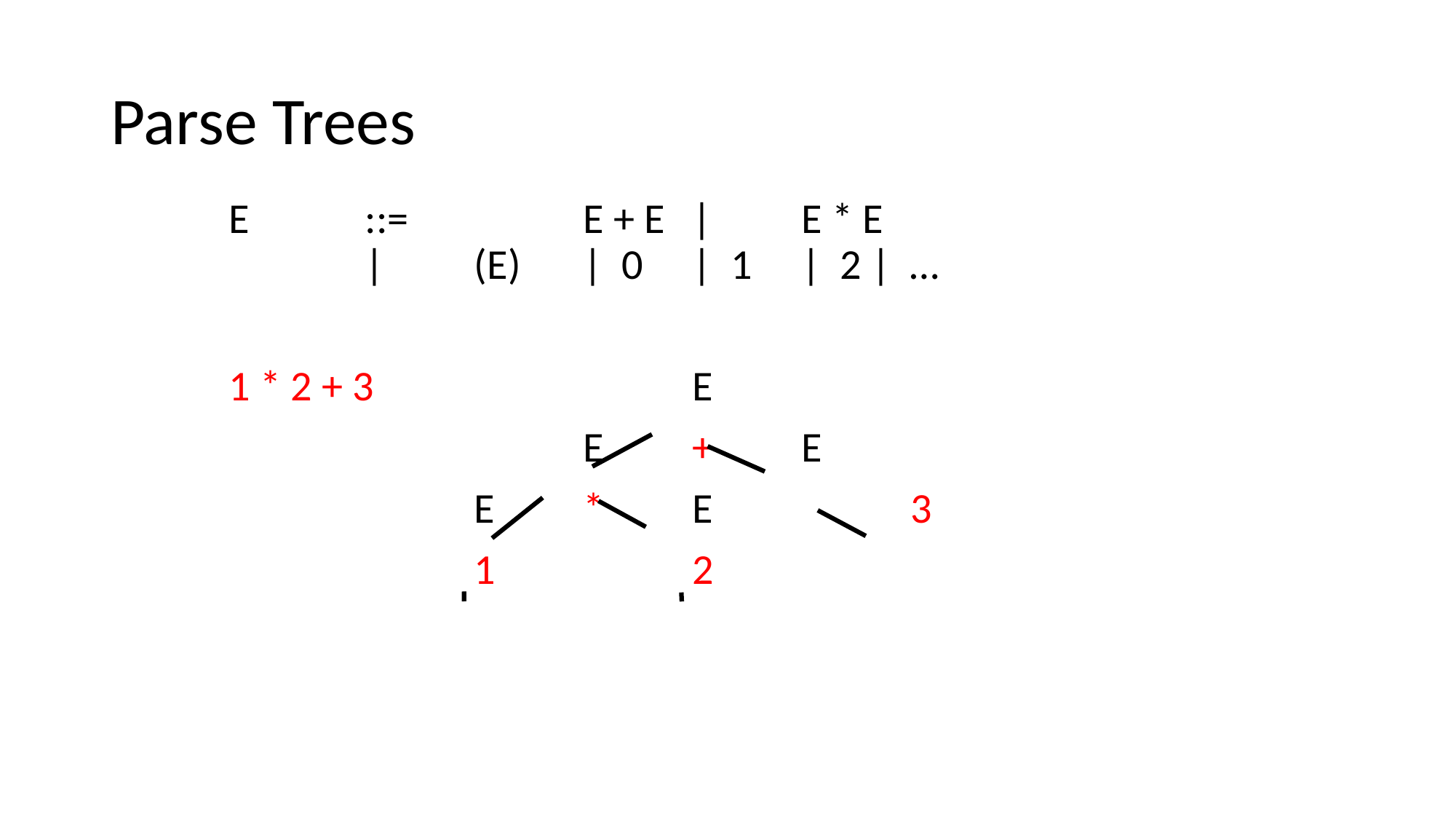

# Parse Trees
E		::=		E + E	|	E * E				|	(E)	|  0	|  1	|  2 |  …

1 * 2 + 3			E
				E	+	E
			E	*	E		3
			1		2